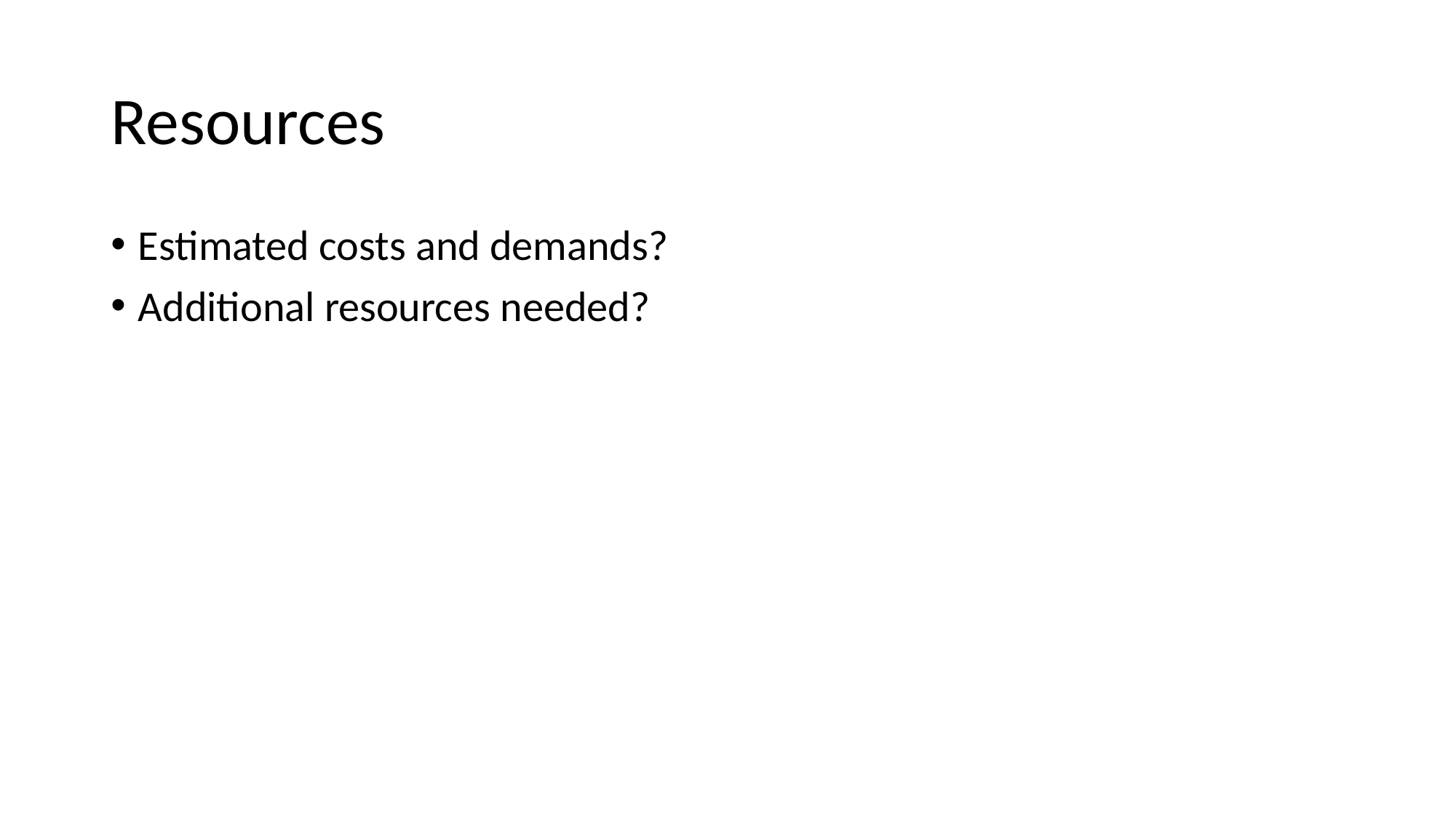

# Resources
Estimated costs and demands?
Additional resources needed?